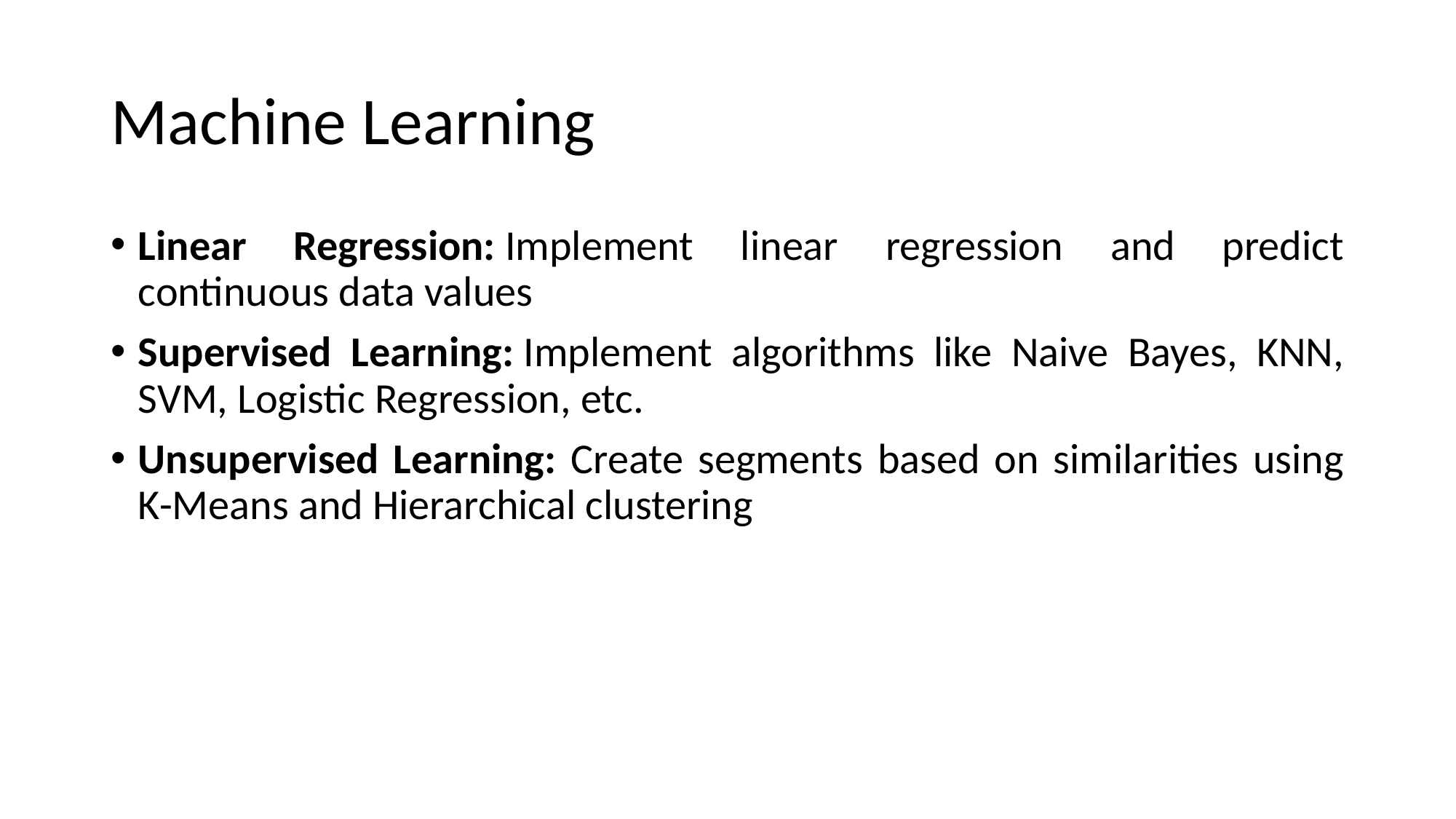

# Machine Learning
Linear Regression: Implement linear regression and predict continuous data values
Supervised Learning: Implement algorithms like Naive Bayes, KNN, SVM, Logistic Regression, etc.
Unsupervised Learning: Create segments based on similarities using K-Means and Hierarchical clustering